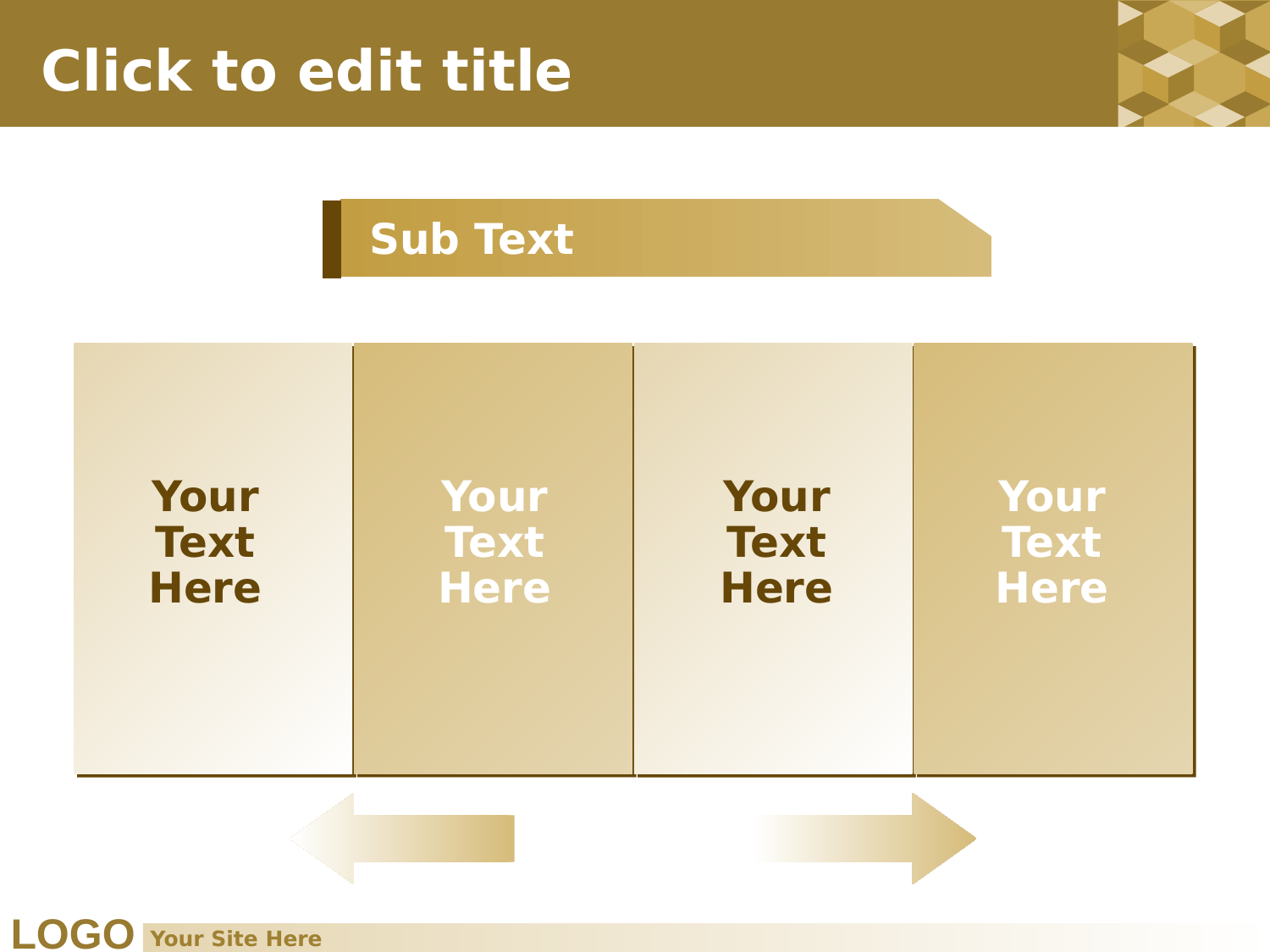

# Click to edit title

Sub Text

Your
Text
Here
Your
Text
Here
Your
Text
Here
Your
Text
Here

Your Site Here